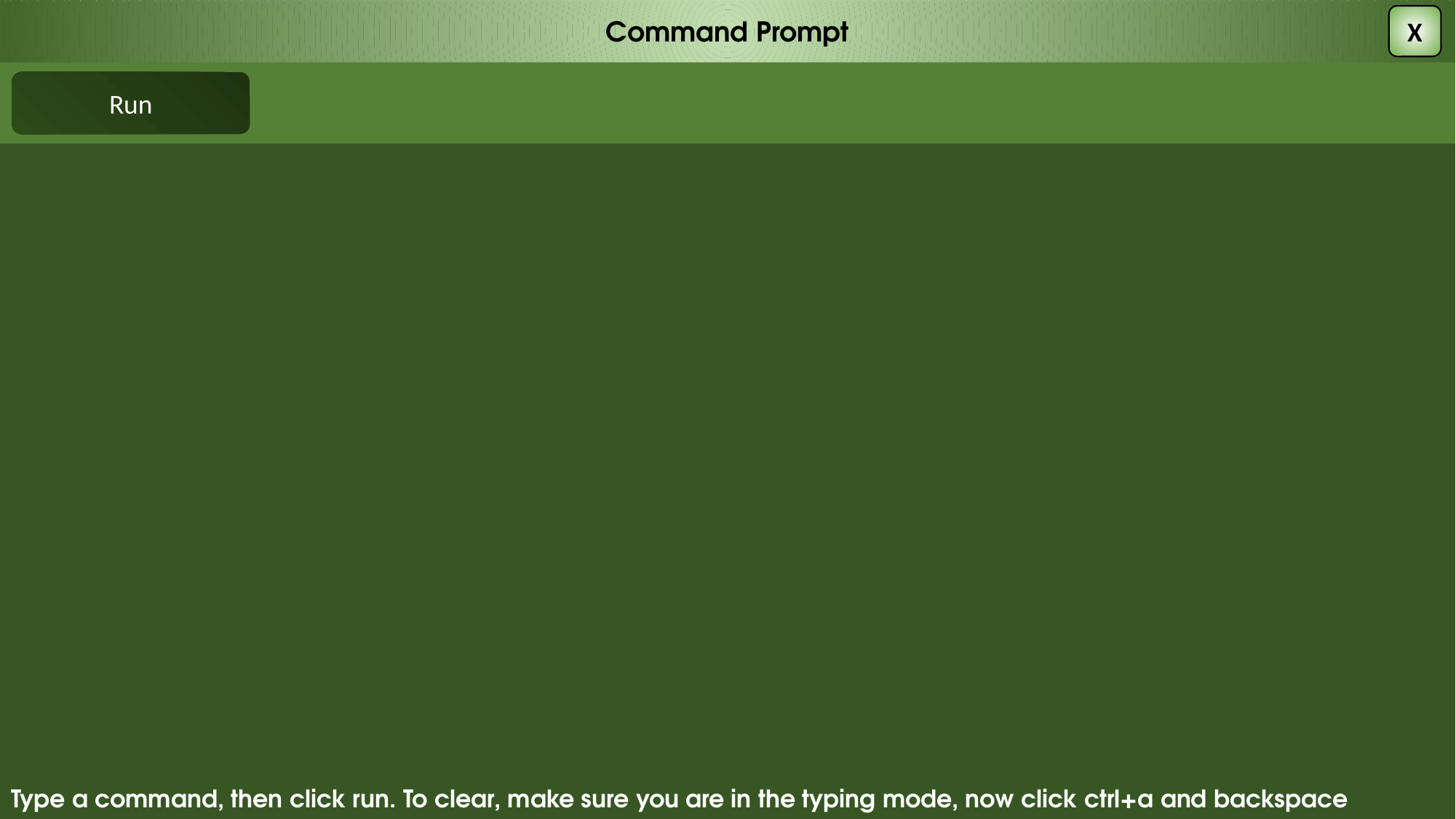

Command Prompt

X

Run
Type a command, then click run. To clear, make sure you are in the typing mode, now click ctrl+a and backspace